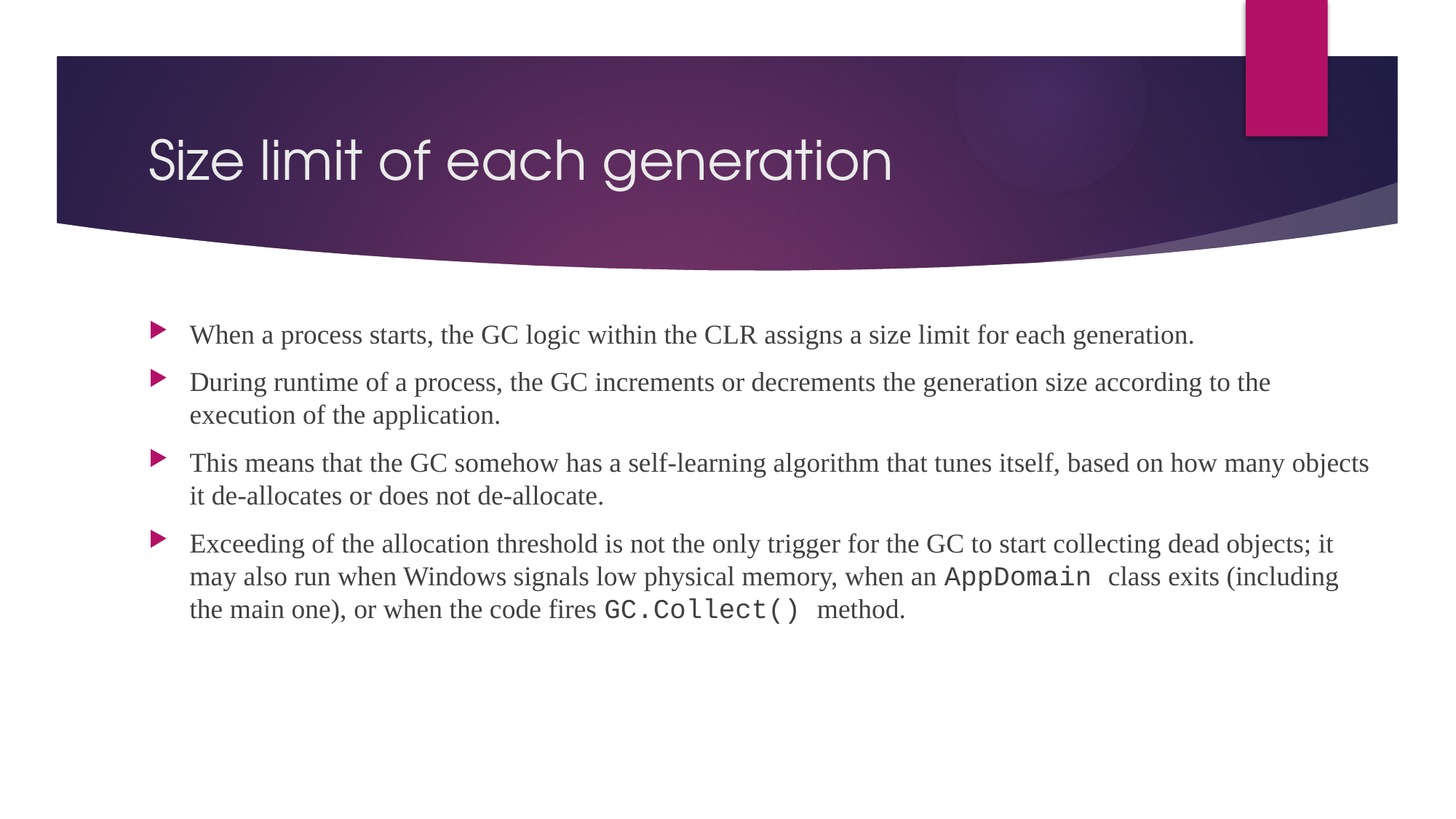

# Size limit of each generation
When a process starts, the GC logic within the CLR assigns a size limit for each generation.
During runtime of a process, the GC increments or decrements the generation size according to the execution of the application.
This means that the GC somehow has a self-learning algorithm that tunes itself, based on how many objects it de-allocates or does not de-allocate.
Exceeding of the allocation threshold is not the only trigger for the GC to start collecting dead objects; it may also run when Windows signals low physical memory, when an AppDomain class exits (including the main one), or when the code fires GC.Collect() method.